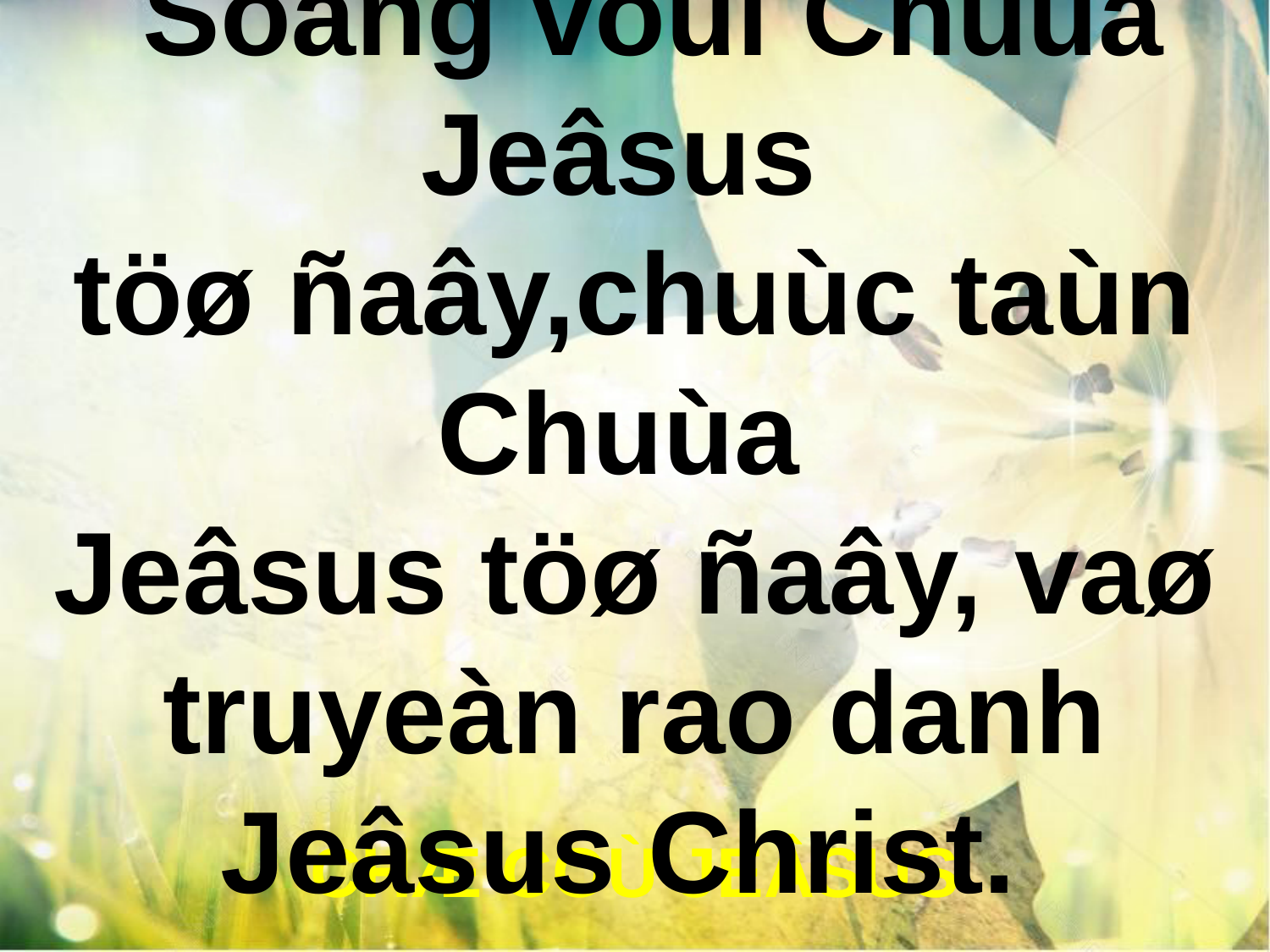

Soáng vôùi Chuùa Jeâsus
töø ñaây,chuùc taùn Chuùa
Jeâsus töø ñaây, vaø truyeàn rao danh Jeâsus Christ.
CHÆ COÙ JEÂSUS